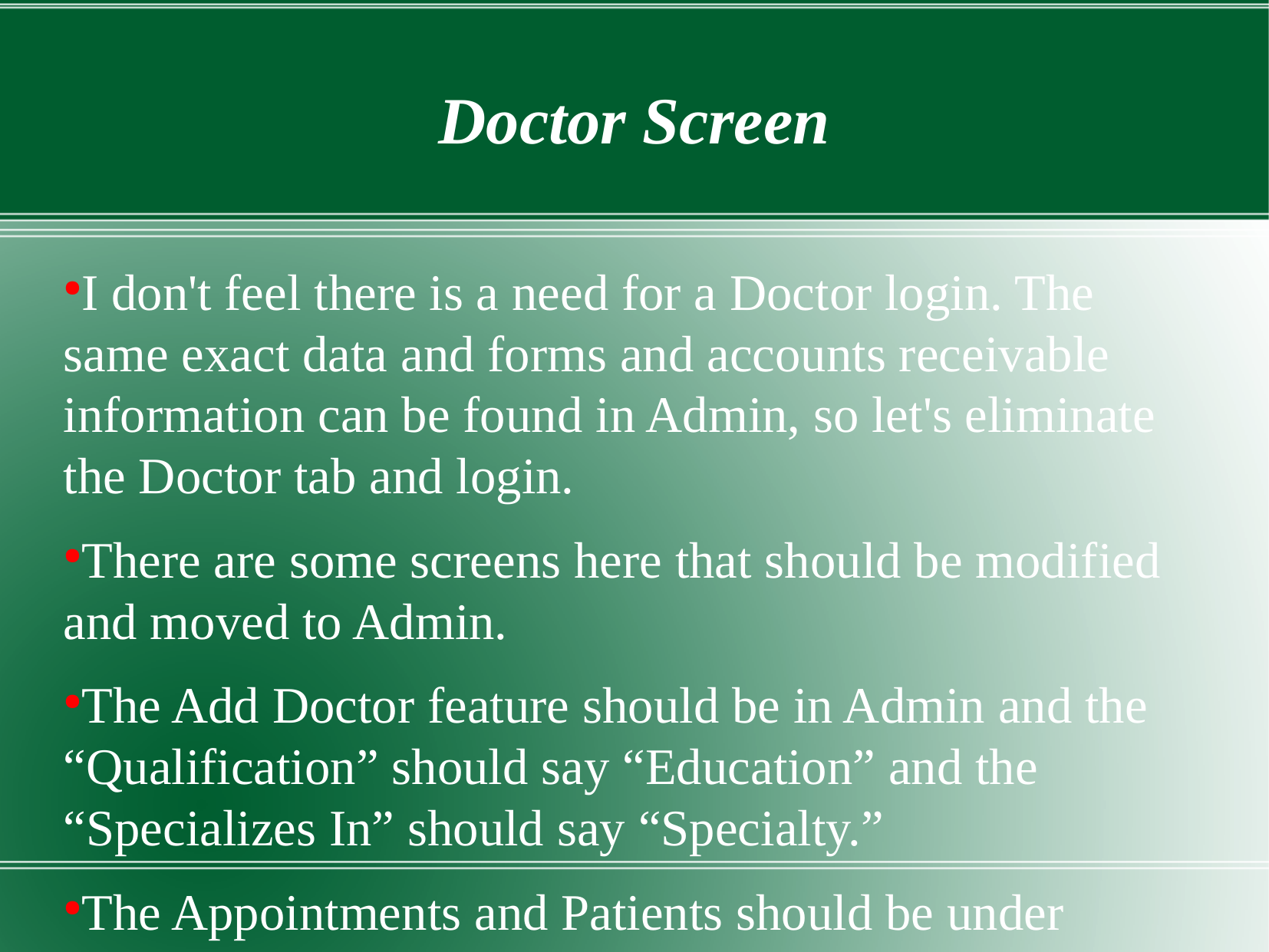

Doctor Screen
I don't feel there is a need for a Doctor login. The same exact data and forms and accounts receivable information can be found in Admin, so let's eliminate the Doctor tab and login.
There are some screens here that should be modified and moved to Admin.
The Add Doctor feature should be in Admin and the “Qualification” should say “Education” and the “Specializes In” should say “Specialty.”
The Appointments and Patients should be under Admin. I'll comment in Admin on the data.